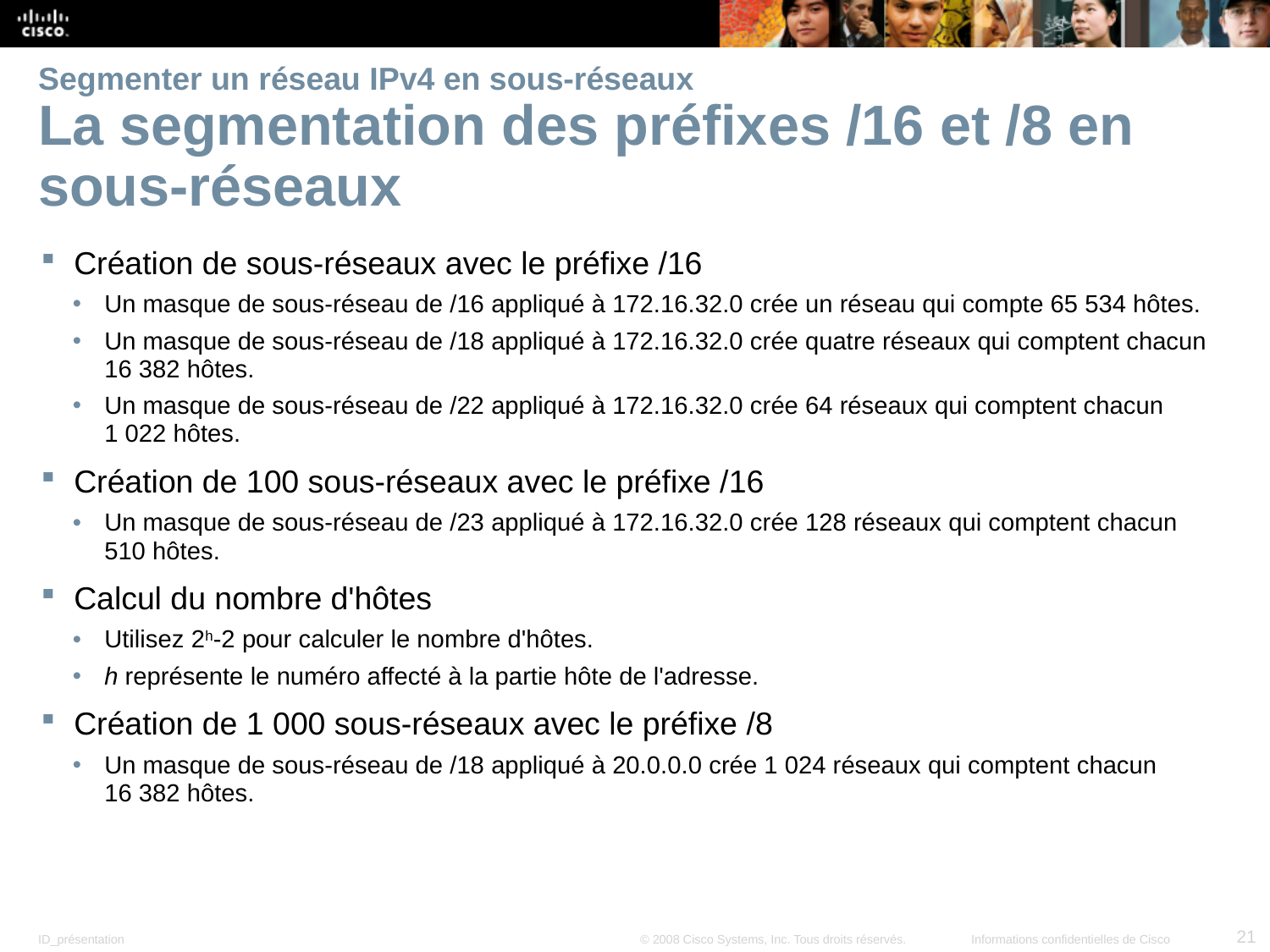

# Segmenter un réseau IPv4 en sous-réseaux La segmentation des préfixes /16 et /8 en sous-réseaux
Création de sous-réseaux avec le préfixe /16
Un masque de sous-réseau de /16 appliqué à 172.16.32.0 crée un réseau qui compte 65 534 hôtes.
Un masque de sous-réseau de /18 appliqué à 172.16.32.0 crée quatre réseaux qui comptent chacun 16 382 hôtes.
Un masque de sous-réseau de /22 appliqué à 172.16.32.0 crée 64 réseaux qui comptent chacun 1 022 hôtes.
Création de 100 sous-réseaux avec le préfixe /16
Un masque de sous-réseau de /23 appliqué à 172.16.32.0 crée 128 réseaux qui comptent chacun 510 hôtes.
Calcul du nombre d'hôtes
Utilisez 2h-2 pour calculer le nombre d'hôtes.
h représente le numéro affecté à la partie hôte de l'adresse.
Création de 1 000 sous-réseaux avec le préfixe /8
Un masque de sous-réseau de /18 appliqué à 20.0.0.0 crée 1 024 réseaux qui comptent chacun 16 382 hôtes.